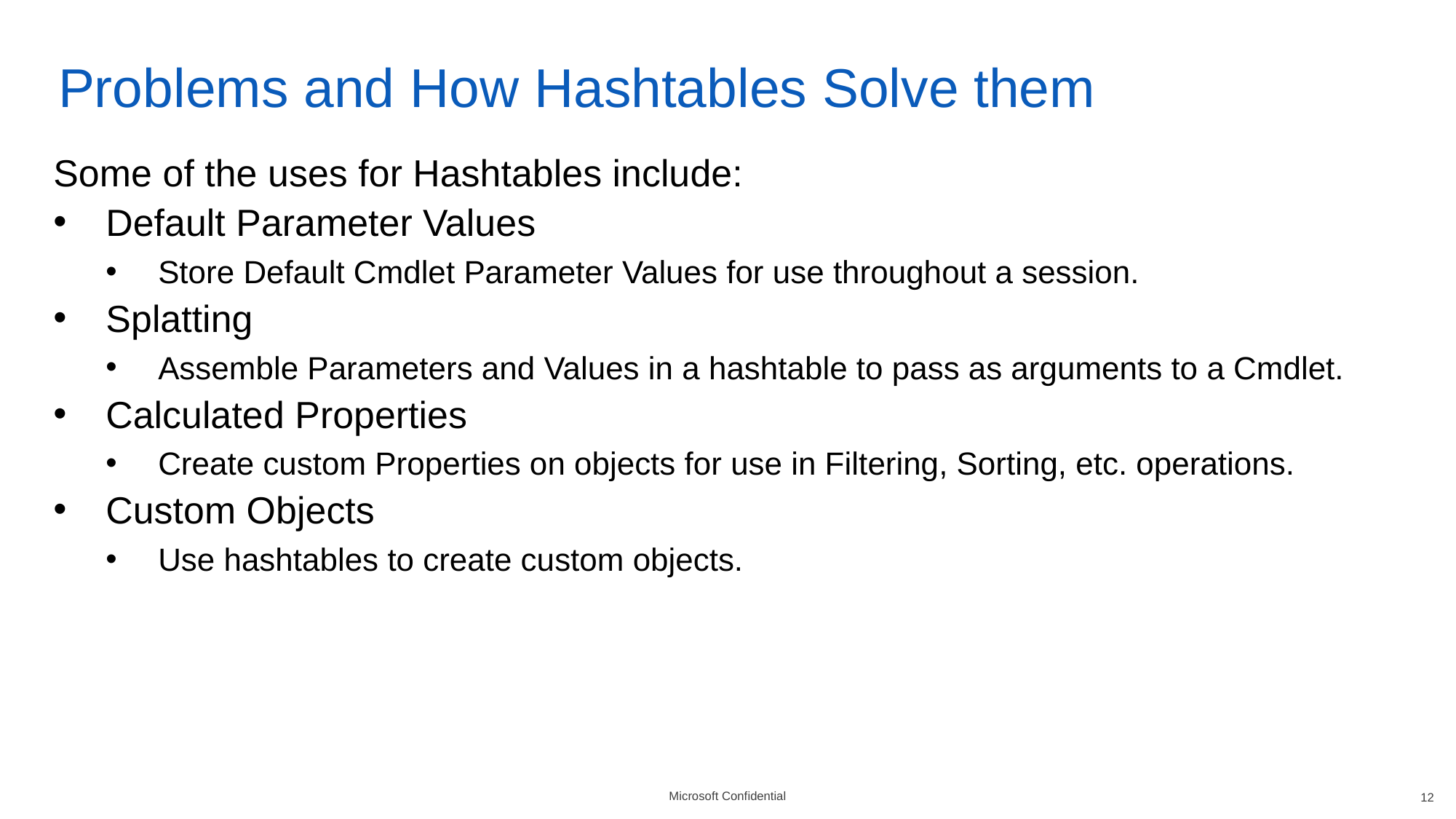

# Problems and How Hashtables Solve them
Some of the uses for Hashtables include:
Default Parameter Values
Store Default Cmdlet Parameter Values for use throughout a session.
Splatting
Assemble Parameters and Values in a hashtable to pass as arguments to a Cmdlet.
Calculated Properties
Create custom Properties on objects for use in Filtering, Sorting, etc. operations.
Custom Objects
Use hashtables to create custom objects.

12